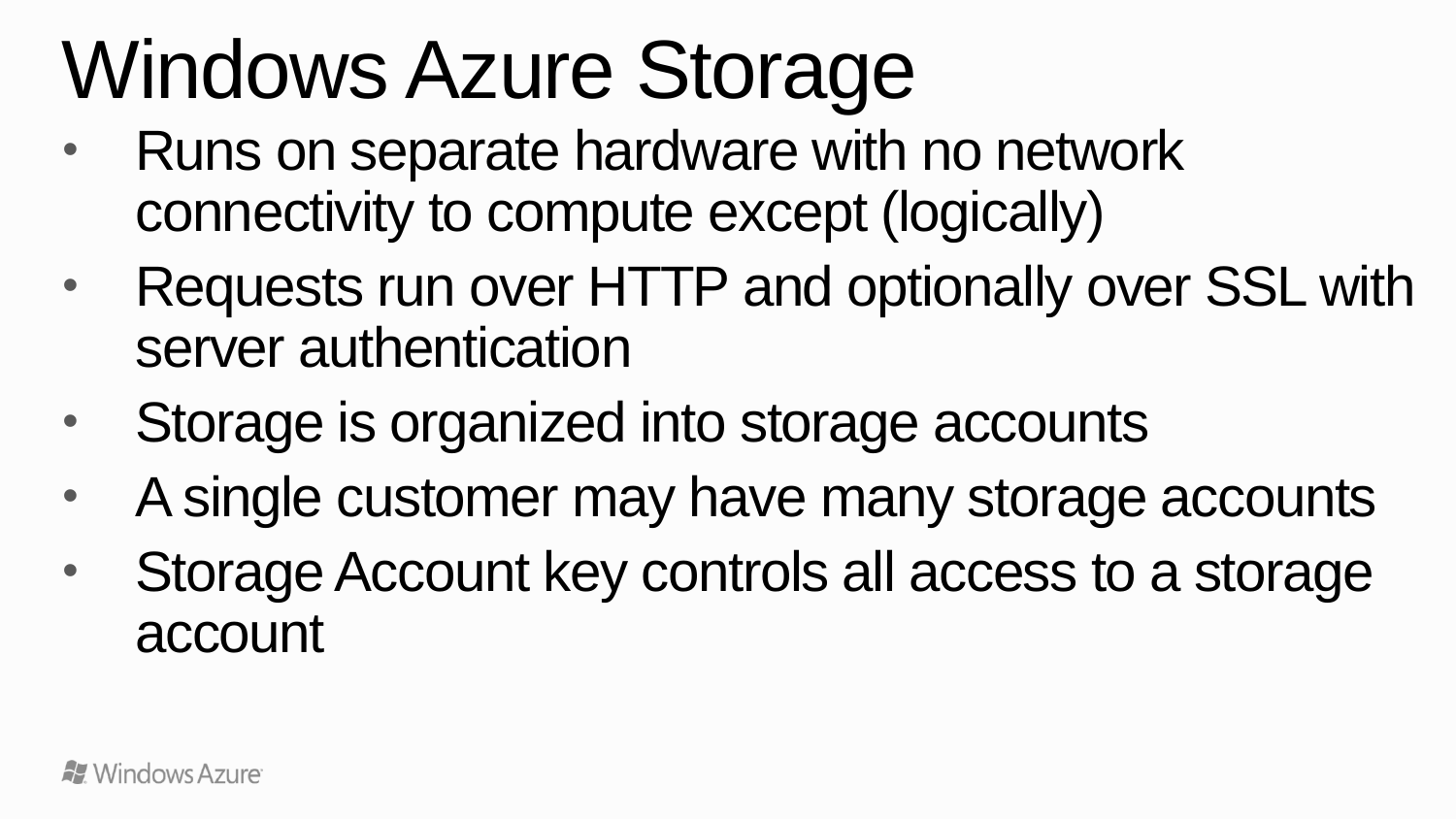

# Windows Azure Storage
Runs on separate hardware with no network connectivity to compute except (logically)
Requests run over HTTP and optionally over SSL with server authentication
Storage is organized into storage accounts
A single customer may have many storage accounts
Storage Account key controls all access to a storage account